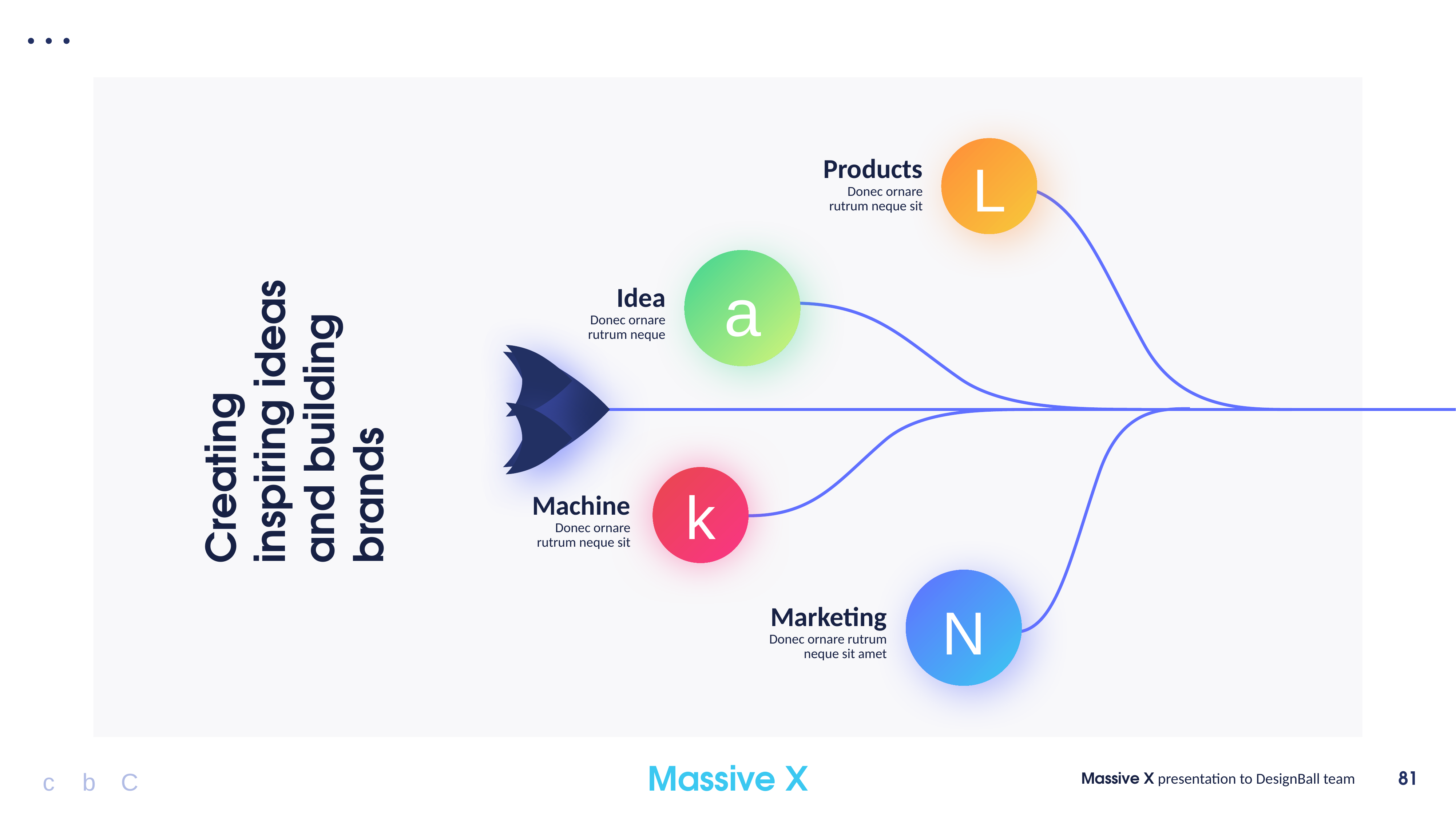

L
Products
Donec ornare rutrum neque sit

a
Idea
Donec ornare rutrum neque

Creating inspiring ideas and building brands

k
Machine
Donec ornare rutrum neque sit
N
Marketing
Donec ornare rutrum neque sit amet